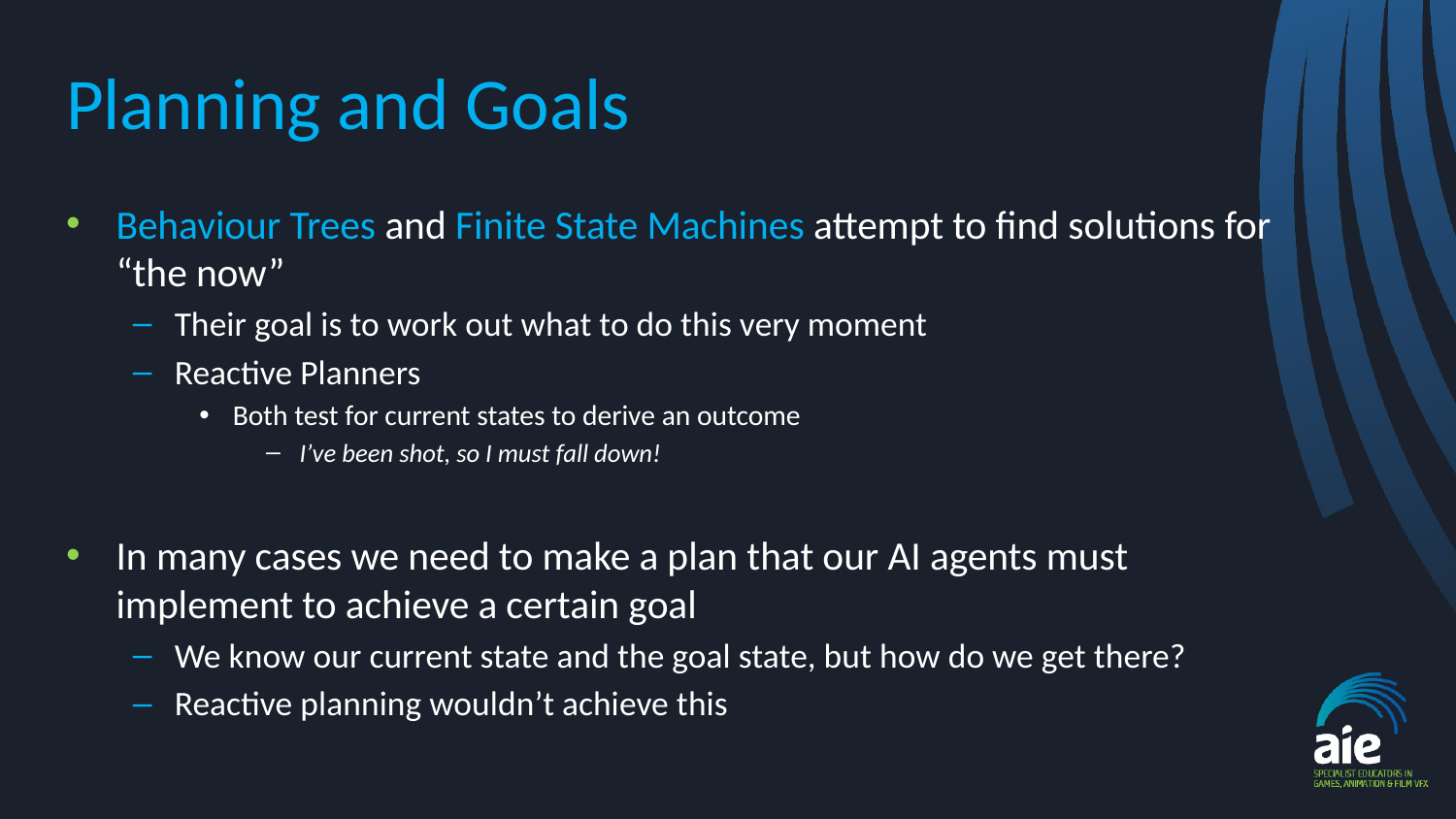

# Planning and Goals
Behaviour Trees and Finite State Machines attempt to find solutions for “the now”
Their goal is to work out what to do this very moment
Reactive Planners
Both test for current states to derive an outcome
I’ve been shot, so I must fall down!

In many cases we need to make a plan that our AI agents must implement to achieve a certain goal
We know our current state and the goal state, but how do we get there?
Reactive planning wouldn’t achieve this